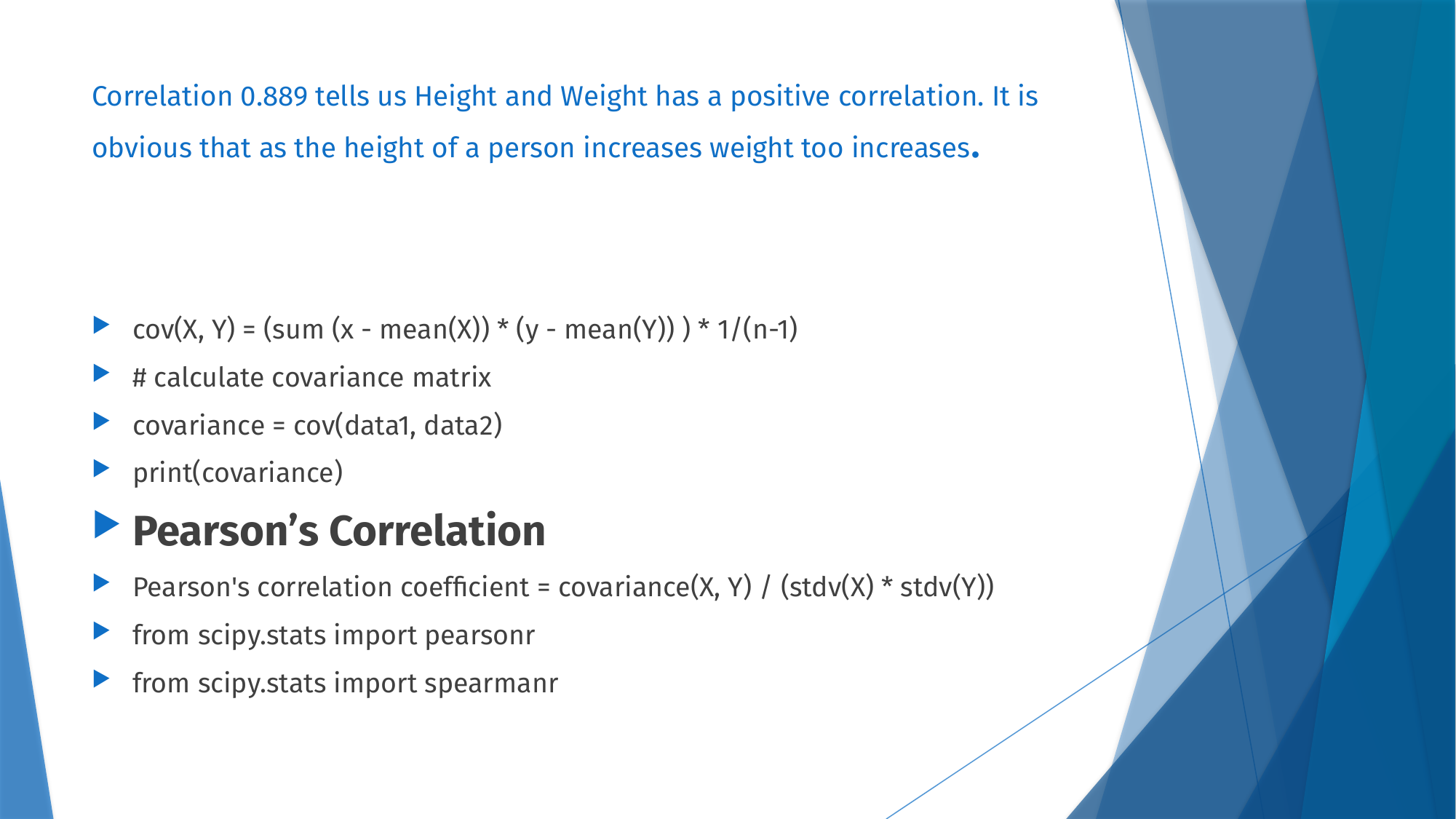

# Correlation 0.889 tells us Height and Weight has a positive correlation. It is obvious that as the height of a person increases weight too increases.

cov(X, Y) = (sum (x - mean(X)) * (y - mean(Y)) ) * 1/(n-1)
# calculate covariance matrix
covariance = cov(data1, data2)
print(covariance)
Pearson’s Correlation
Pearson's correlation coefficient = covariance(X, Y) / (stdv(X) * stdv(Y))
from scipy.stats import pearsonr
from scipy.stats import spearmanr